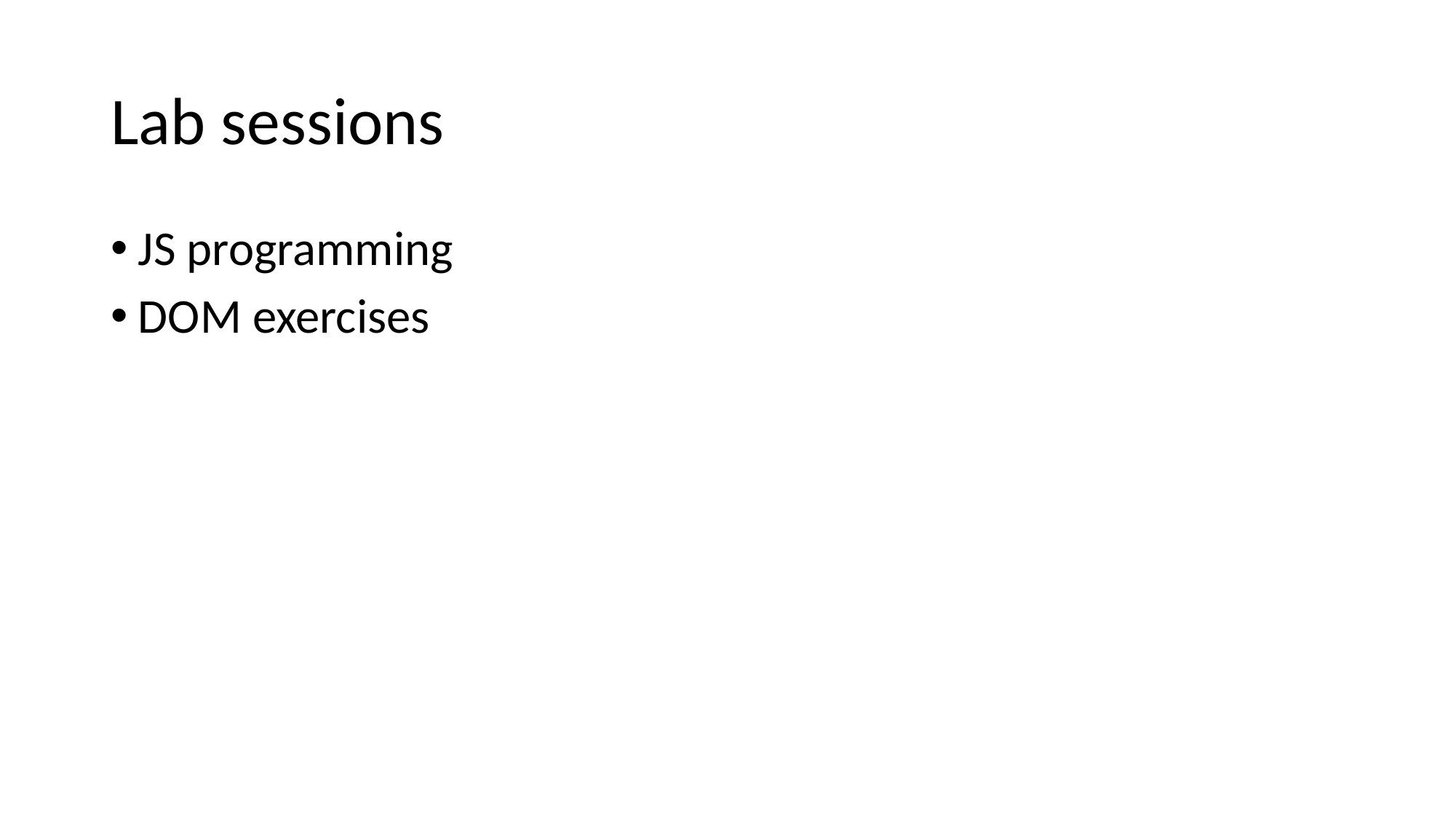

# Lab sessions
JS programming
DOM exercises